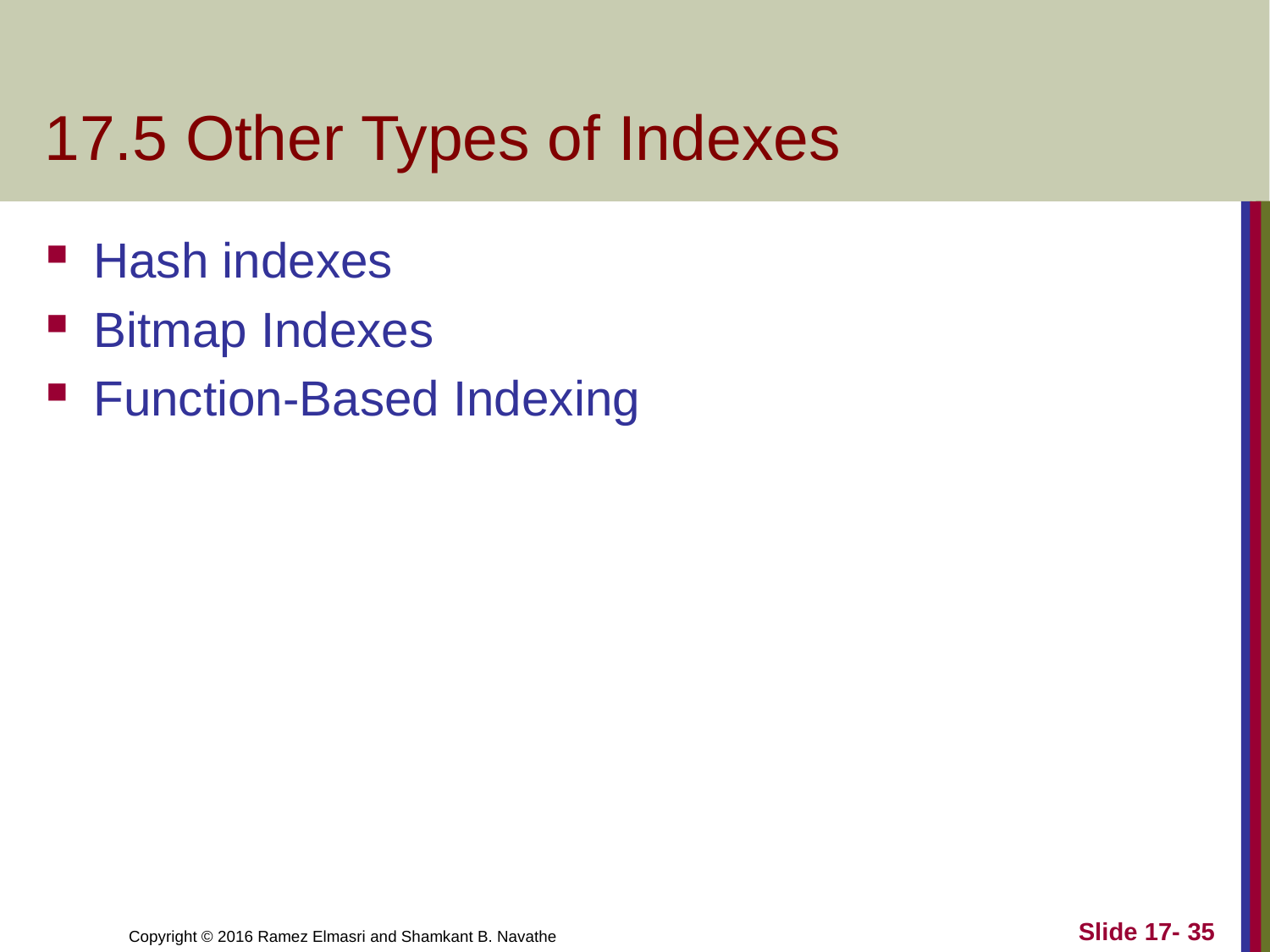

# 17.5 Other Types of Indexes
Hash indexes
Bitmap Indexes
Function-Based Indexing
Slide 17- 35